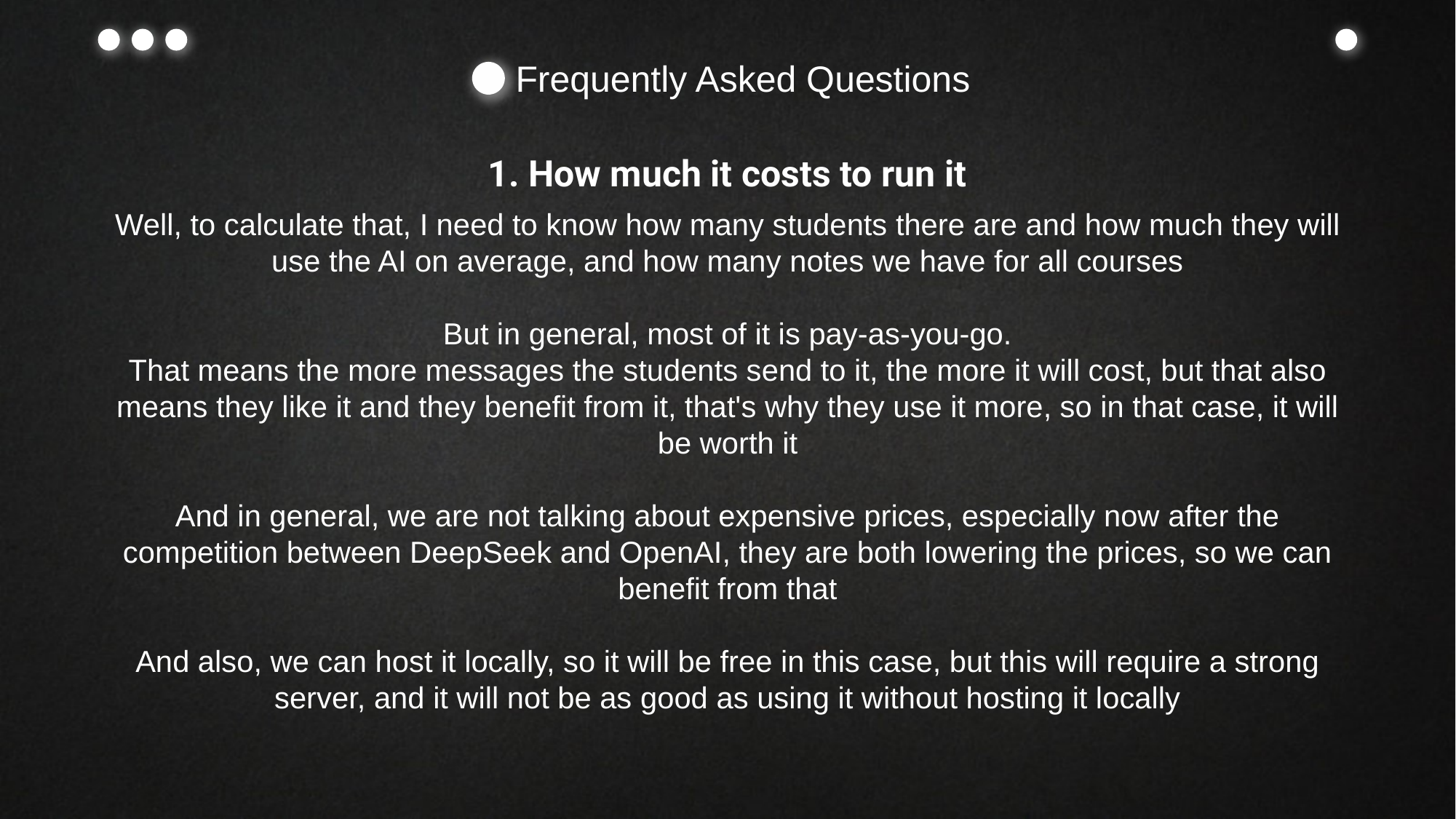

Frequently Asked Questions

1. How much it costs to run it
Well, to calculate that, I need to know how many students there are and how much they will use the AI on average, and how many notes we have for all courses

But in general, most of it is pay-as-you-go.
That means the more messages the students send to it, the more it will cost, but that also means they like it and they benefit from it, that's why they use it more, so in that case, it will be worth it

And in general, we are not talking about expensive prices, especially now after the competition between DeepSeek and OpenAI, they are both lowering the prices, so we can benefit from that

And also, we can host it locally, so it will be free in this case, but this will require a strong server, and it will not be as good as using it without hosting it locally